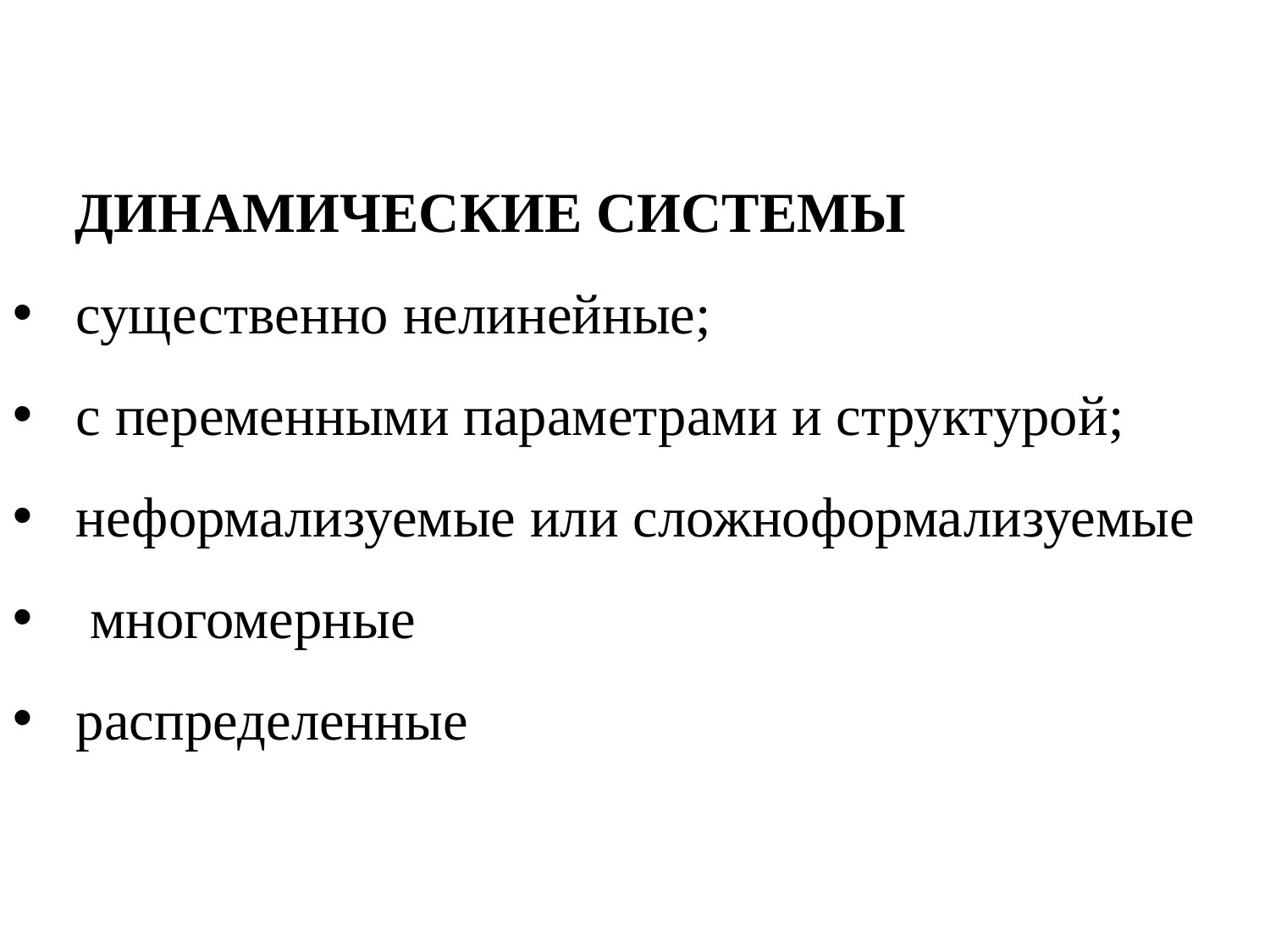

ДИНАМИЧЕСКИЕ СИСТЕМЫ
существенно нелинейные;
с переменными параметрами и структурой;
неформализуемые или сложноформализуемые
 многомерные
распределенные